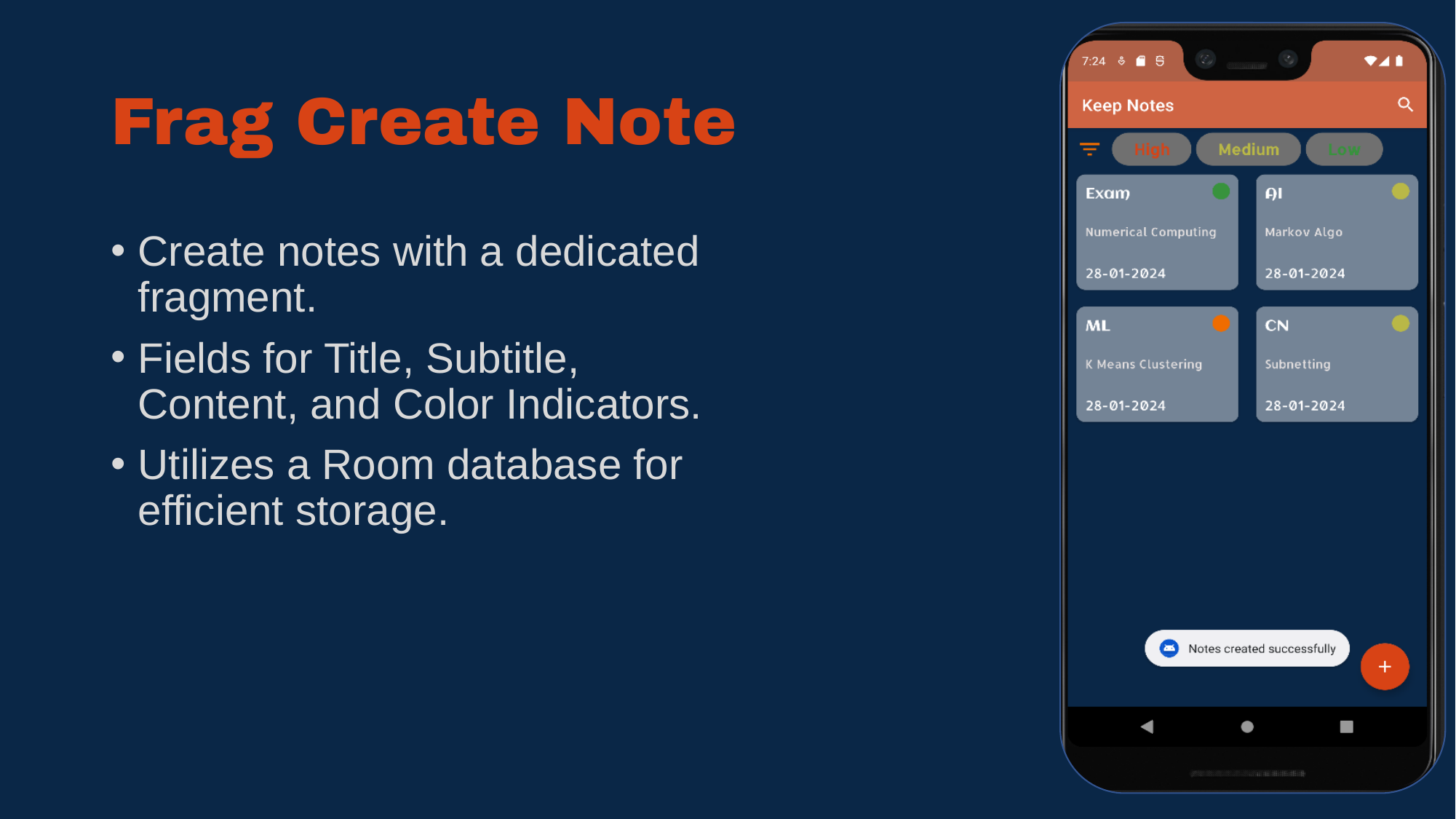

# Frag Create Note
Create notes with a dedicated fragment.
Fields for Title, Subtitle, Content, and Color Indicators.
Utilizes a Room database for efficient storage.